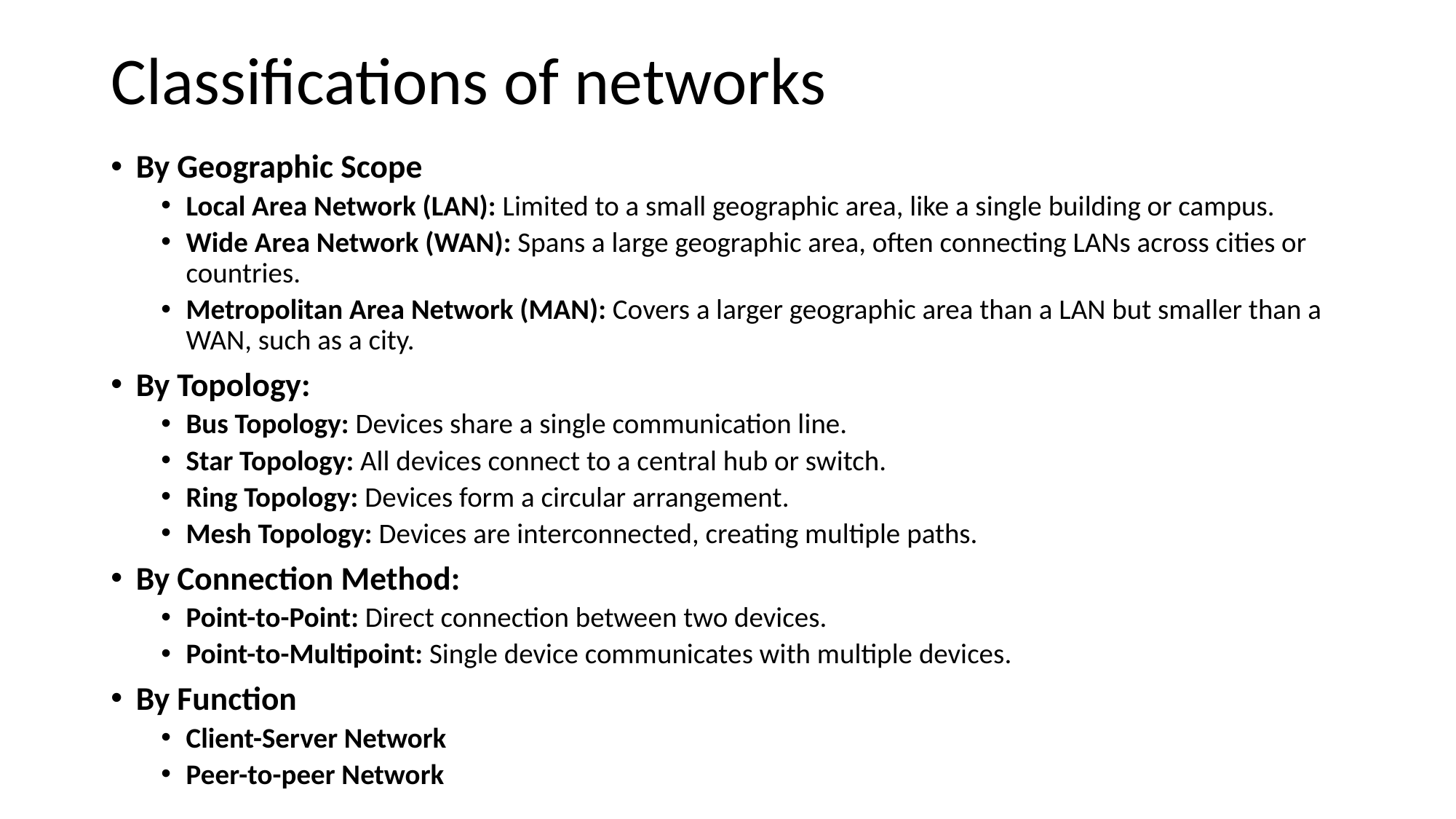

# Classifications of networks
By Geographic Scope
Local Area Network (LAN): Limited to a small geographic area, like a single building or campus.
Wide Area Network (WAN): Spans a large geographic area, often connecting LANs across cities or countries.
Metropolitan Area Network (MAN): Covers a larger geographic area than a LAN but smaller than a WAN, such as a city.
By Topology:
Bus Topology: Devices share a single communication line.
Star Topology: All devices connect to a central hub or switch.
Ring Topology: Devices form a circular arrangement.
Mesh Topology: Devices are interconnected, creating multiple paths.
By Connection Method:
Point-to-Point: Direct connection between two devices.
Point-to-Multipoint: Single device communicates with multiple devices.
By Function
Client-Server Network
Peer-to-peer Network